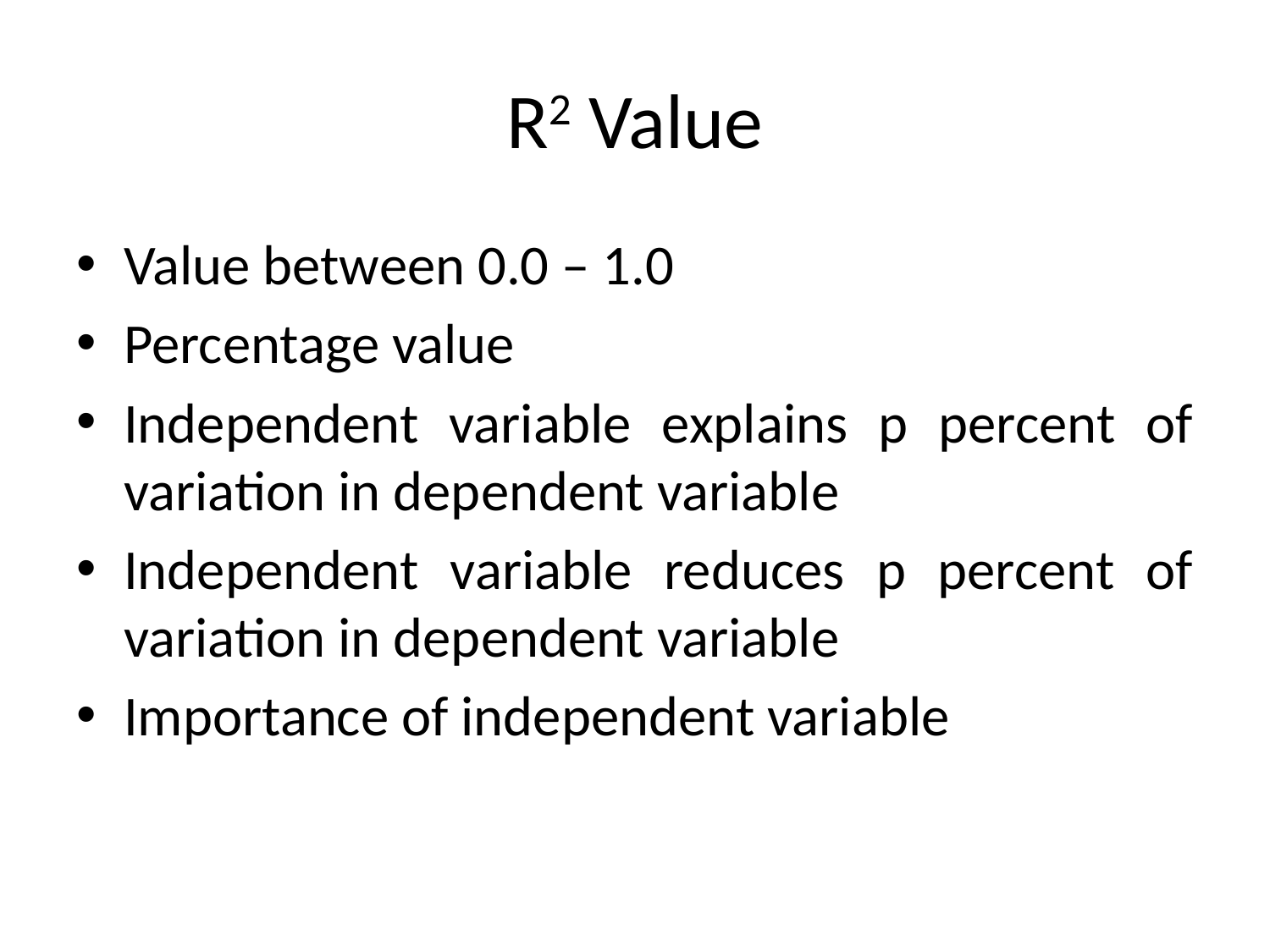

# R2 Value
Value between 0.0 – 1.0
Percentage value
Independent variable explains p percent of variation in dependent variable
Independent variable reduces p percent of variation in dependent variable
Importance of independent variable